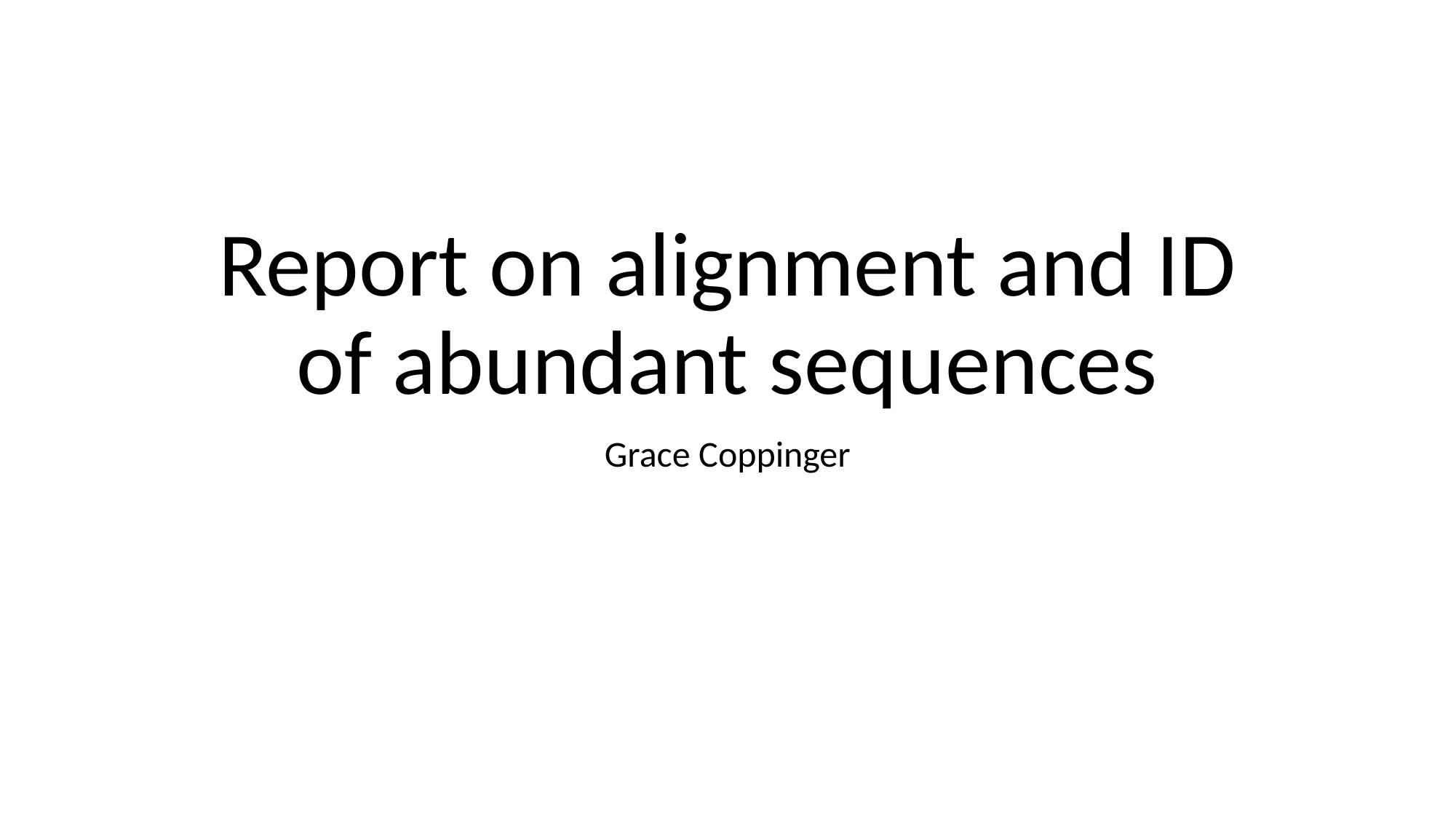

# Report on alignment and ID of abundant sequences
Grace Coppinger